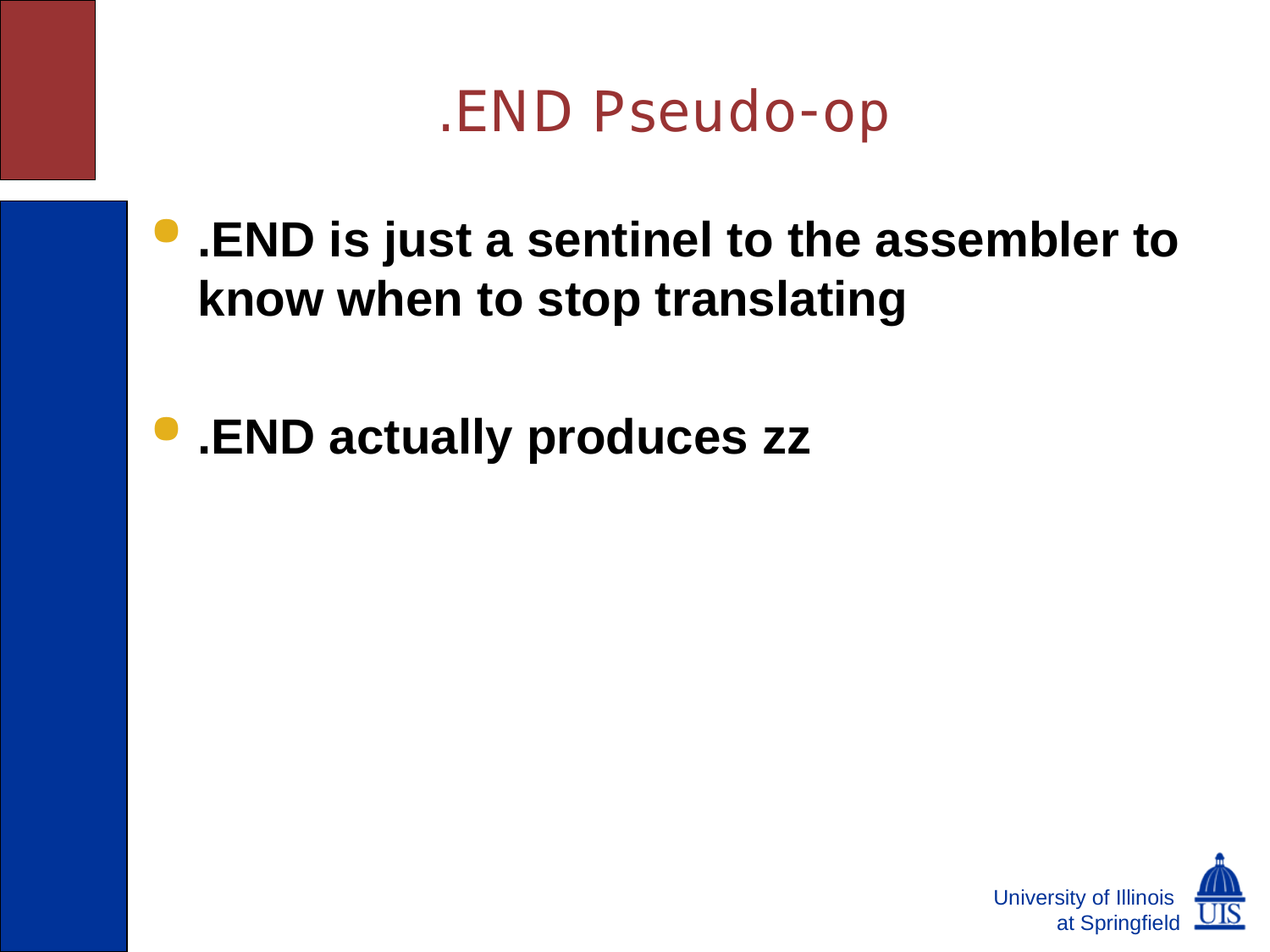

.END Pseudo-op
.END is just a sentinel to the assembler to know when to stop translating

.END actually produces zz